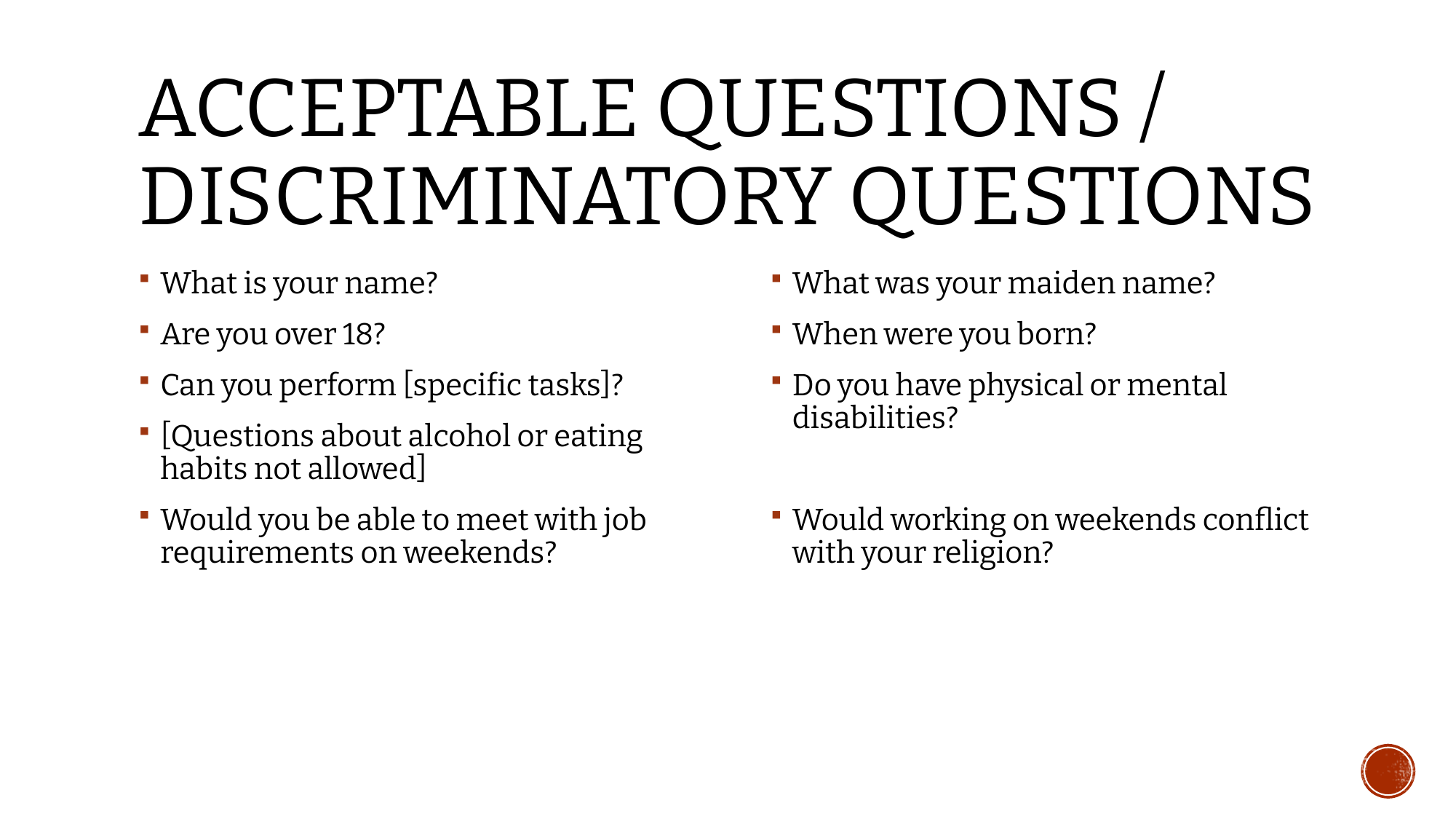

# Acceptable questions / Discriminatory questions
What is your name?
Are you over 18?
Can you perform [specific tasks]?
[Questions about alcohol or eating habits not allowed]
Would you be able to meet with job requirements on weekends?
What was your maiden name?
When were you born?
Do you have physical or mental disabilities?

Would working on weekends conflict with your religion?